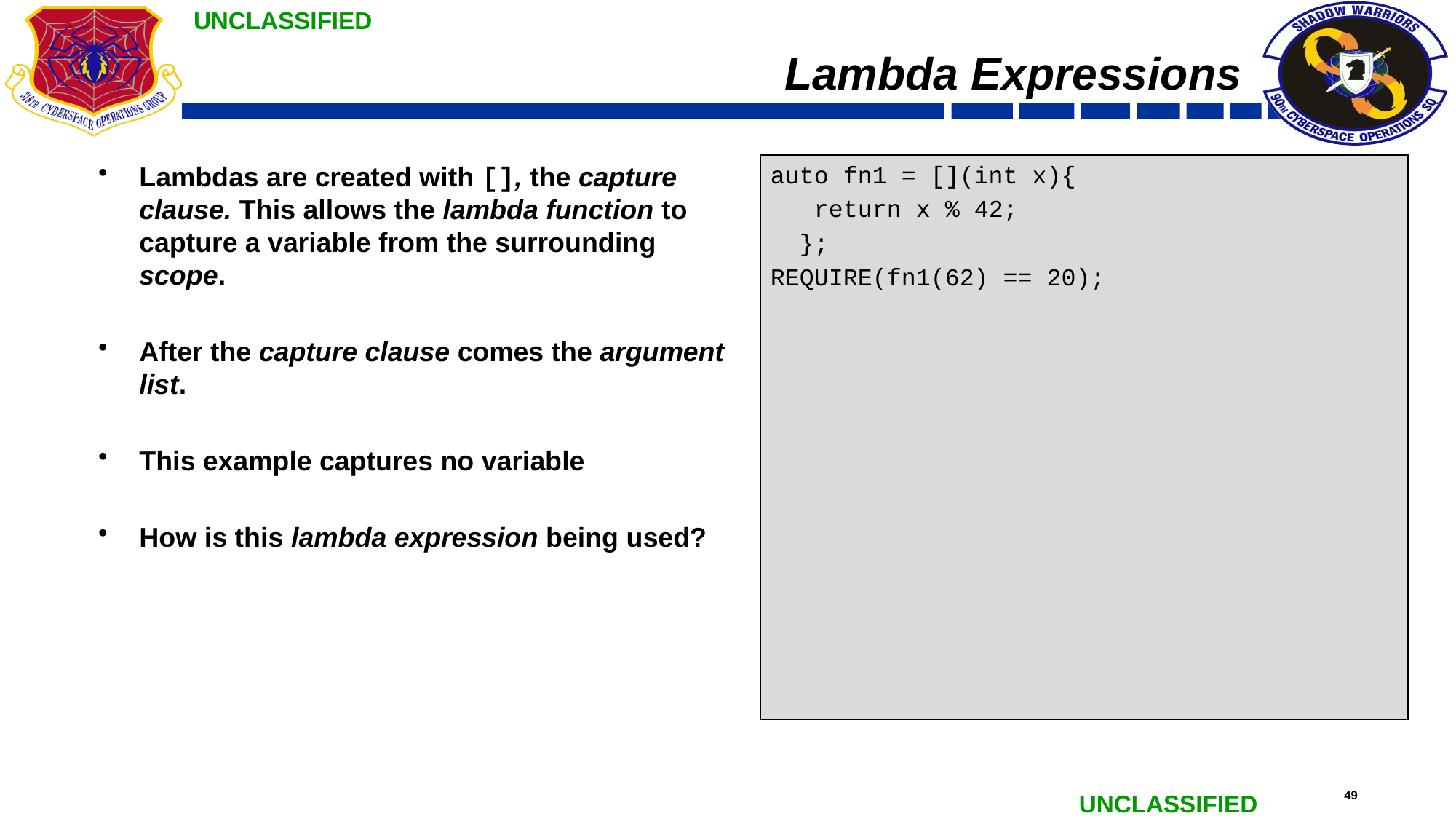

# Lambda Expressions
Lambdas are created with [], the capture clause. This allows the lambda function to capture a variable from the surrounding scope.

After the capture clause comes the argument list.

This example captures no variable

How is this lambda expression being used?

auto fn1 = [](int x){
   return x % 42;
  };
REQUIRE(fn1(62) == 20);